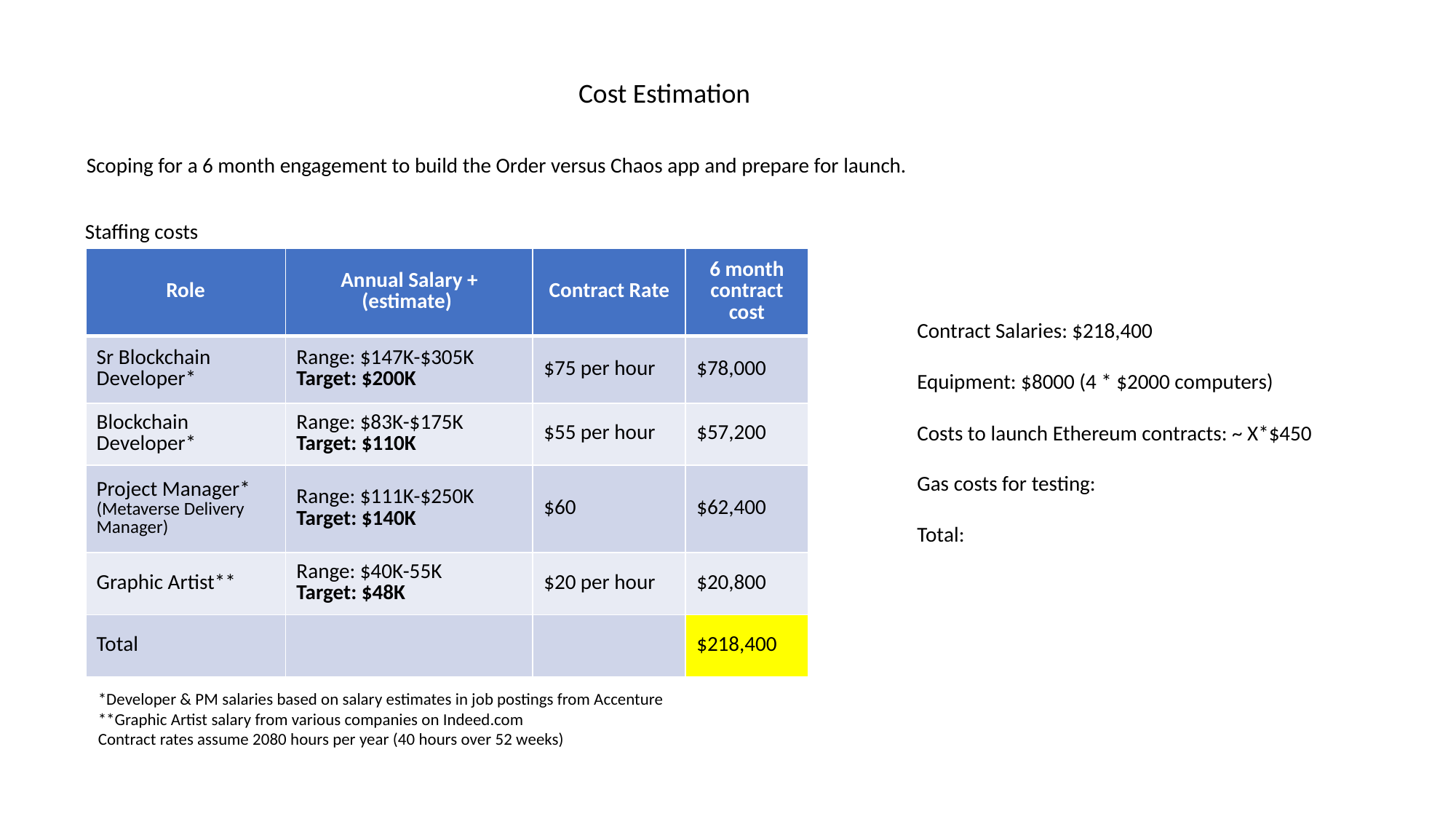

Cost Estimation
Scoping for a 6 month engagement to build the Order versus Chaos app and prepare for launch.
Staffing costs
| Role | Annual Salary + (estimate) | Contract Rate | 6 month contract cost |
| --- | --- | --- | --- |
| Sr Blockchain Developer\* | Range: $147K-$305K Target: $200K | $75 per hour | $78,000 |
| Blockchain Developer\* | Range: $83K-$175K Target: $110K | $55 per hour | $57,200 |
| Project Manager\* (Metaverse Delivery Manager) | Range: $111K-$250K Target: $140K | $60 | $62,400 |
| Graphic Artist\*\* | Range: $40K-55K Target: $48K | $20 per hour | $20,800 |
| Total |  |  | $218,400 |
Contract Salaries: $218,400

Equipment: $8000 (4 * $2000 computers)

Costs to launch Ethereum contracts: ~ X*$450

Gas costs for testing:

Total:
*Developer & PM salaries based on salary estimates in job postings from Accenture
**Graphic Artist salary from various companies on Indeed.com
Contract rates assume 2080 hours per year (40 hours over 52 weeks)